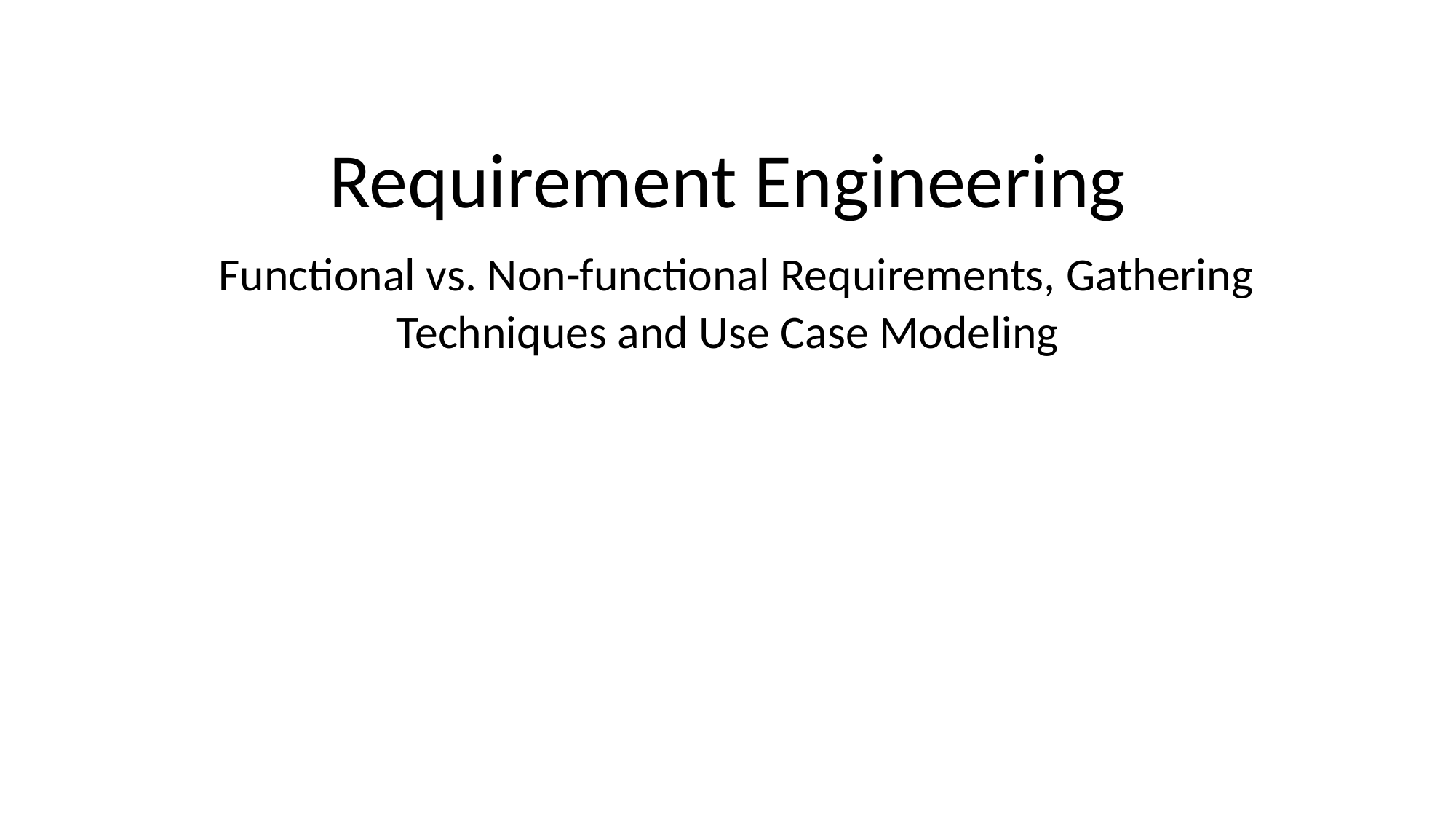

# Requirement Engineering Functional vs. Non-functional Requirements, Gathering Techniques and Use Case Modeling